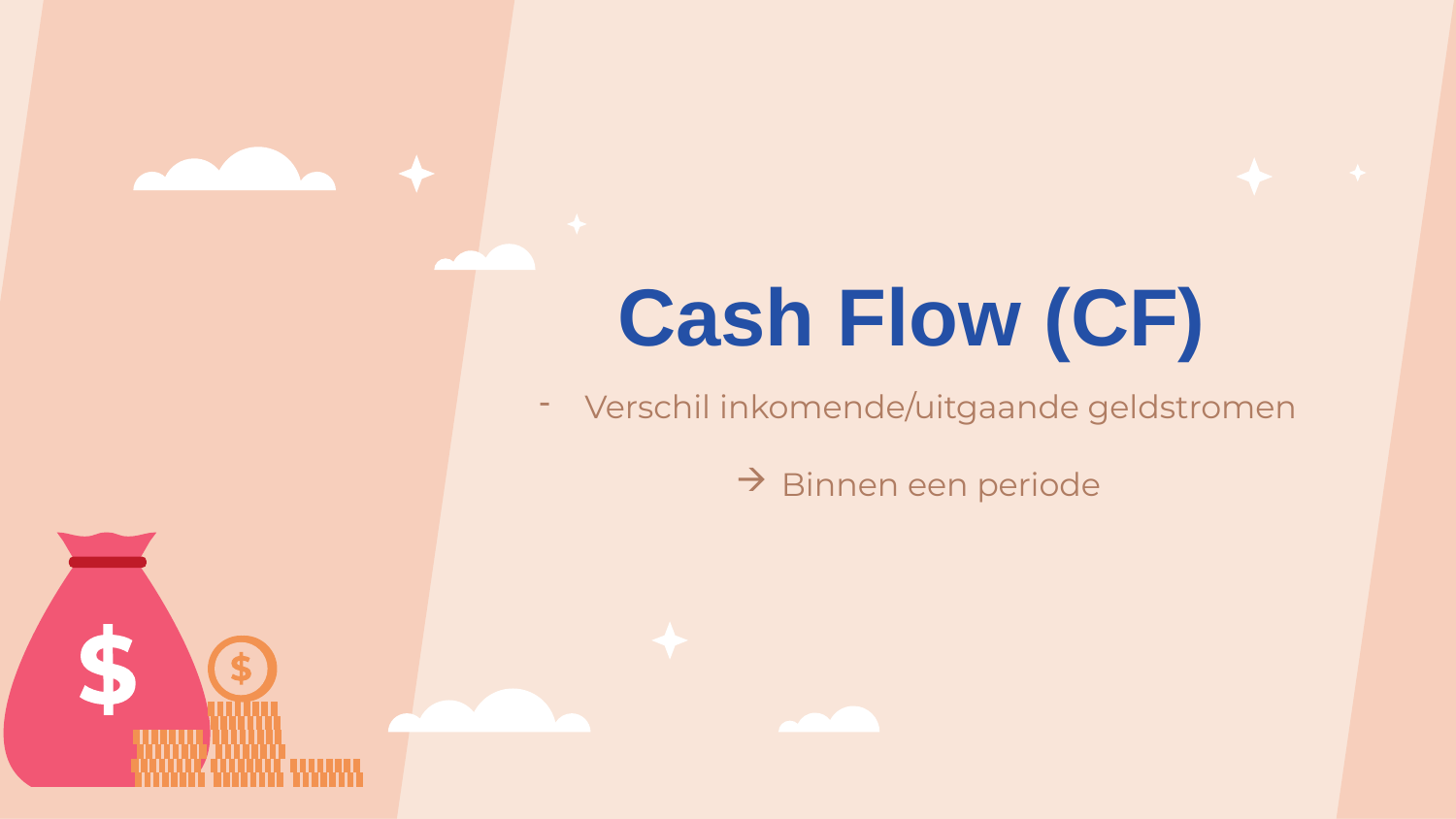

# Cash Flow (CF)
Verschil inkomende/uitgaande geldstromen

Binnen een periode